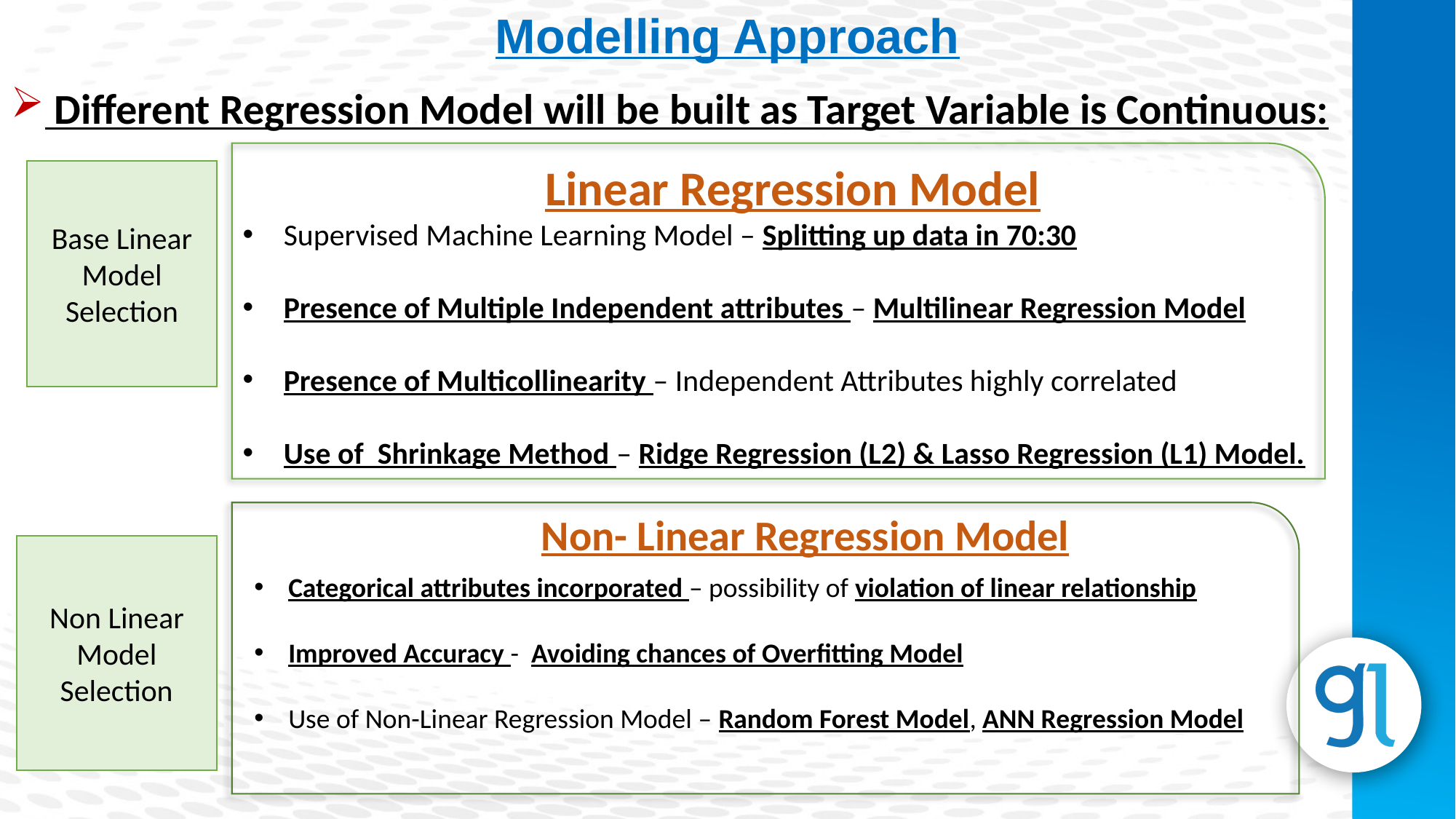

Modelling Approach
 Different Regression Model will be built as Target Variable is Continuous:

Linear Regression Model
Supervised Machine Learning Model – Splitting up data in 70:30

Presence of Multiple Independent attributes – Multilinear Regression Model

Presence of Multicollinearity – Independent Attributes highly correlated

Use of  Shrinkage Method – Ridge Regression (L2) & Lasso Regression (L1) Model.
Base Linear Model Selection

Non- Linear Regression Model
Non Linear Model Selection
Categorical attributes incorporated – possibility of violation of linear relationship

Improved Accuracy -  Avoiding chances of Overfitting Model

Use of Non-Linear Regression Model – Random Forest Model, ANN Regression Model